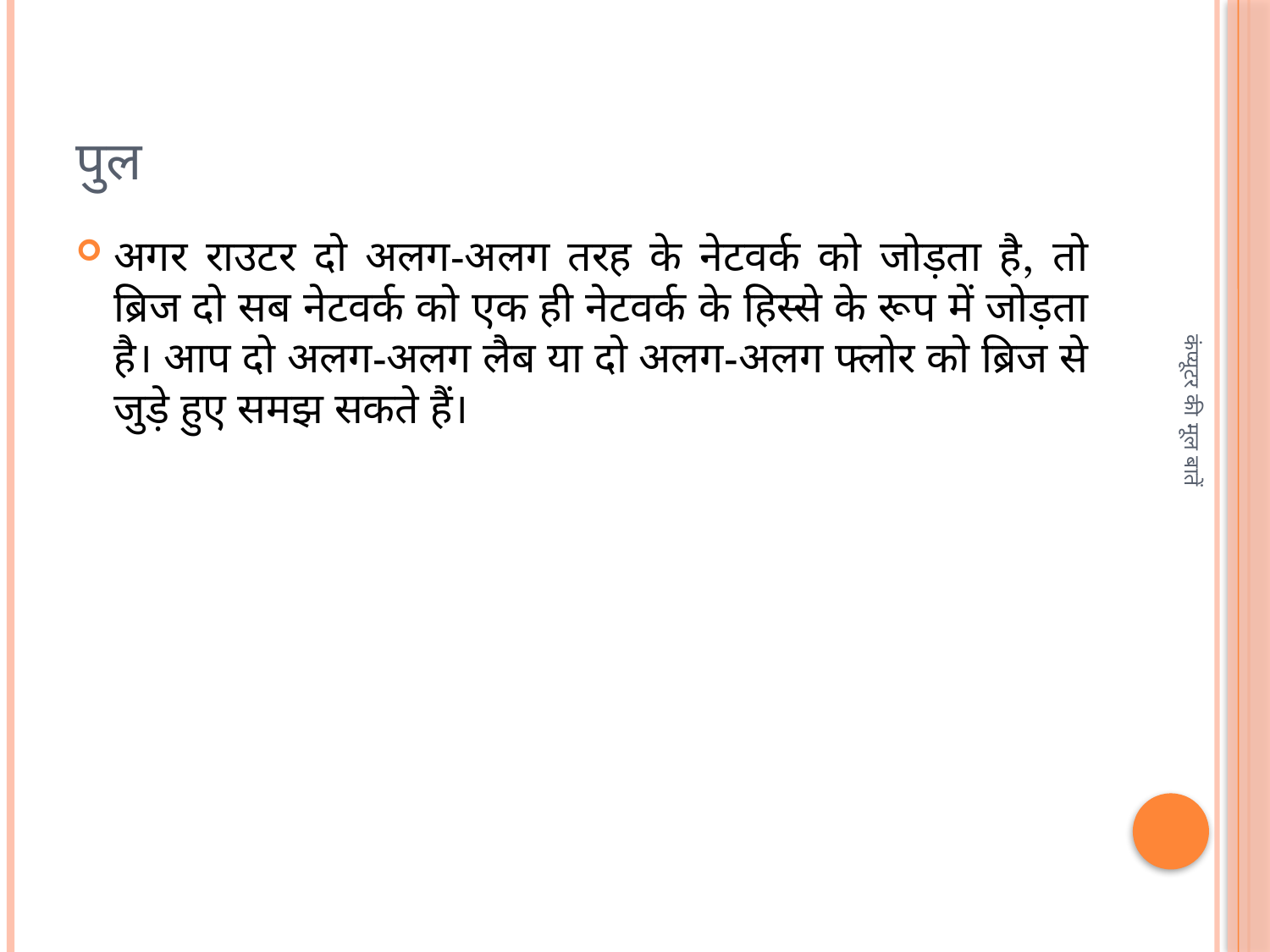

# पुल
अगर राउटर दो अलग-अलग तरह के नेटवर्क को जोड़ता है, तो ब्रिज दो सब नेटवर्क को एक ही नेटवर्क के हिस्से के रूप में जोड़ता है। आप दो अलग-अलग लैब या दो अलग-अलग फ्लोर को ब्रिज से जुड़े हुए समझ सकते हैं।
कंप्यूटर की मूल बातें
94